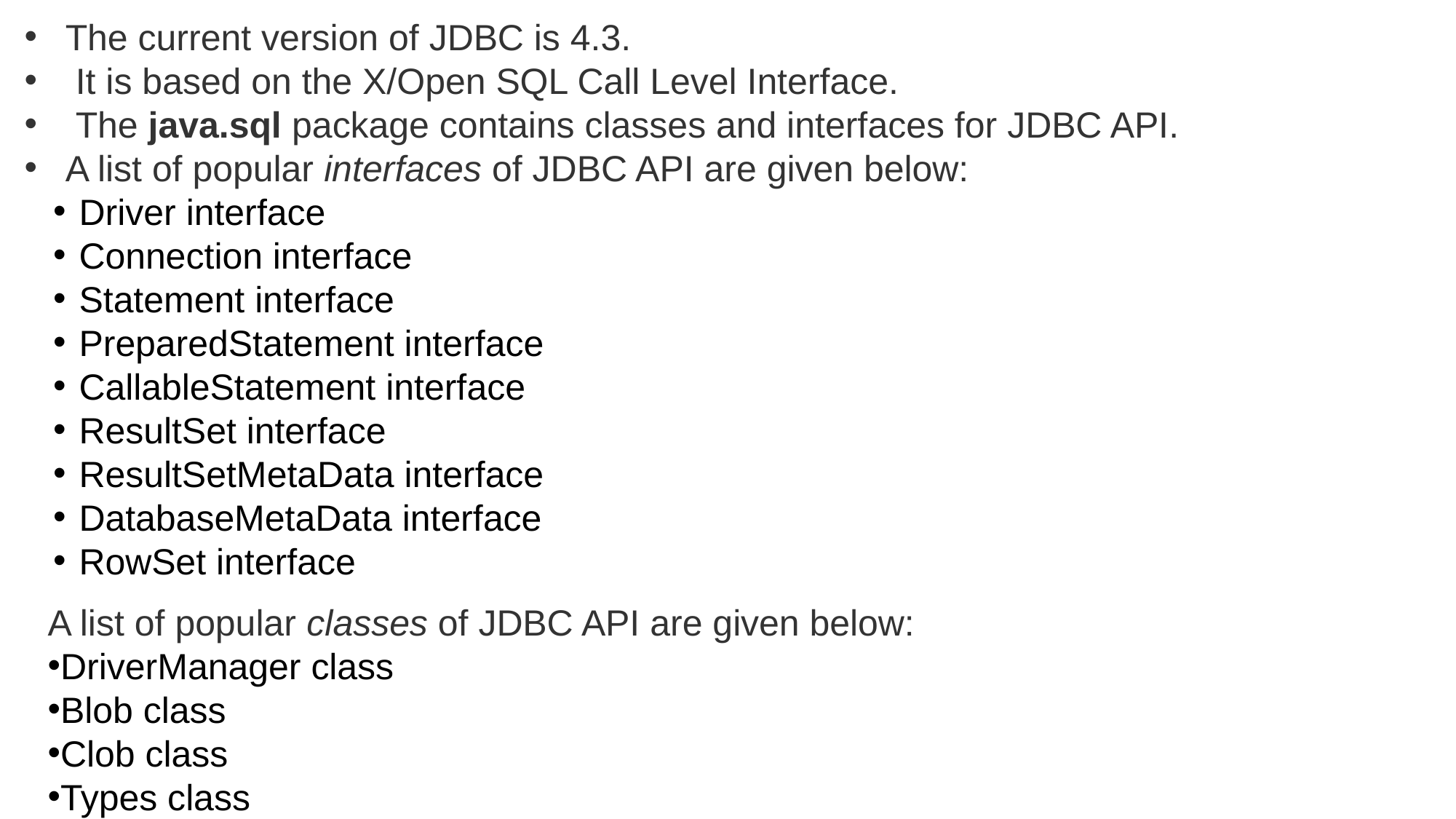

The current version of JDBC is 4.3.
 It is based on the X/Open SQL Call Level Interface.
 The java.sql package contains classes and interfaces for JDBC API.
A list of popular interfaces of JDBC API are given below:
Driver interface
Connection interface
Statement interface
PreparedStatement interface
CallableStatement interface
ResultSet interface
ResultSetMetaData interface
DatabaseMetaData interface
RowSet interface

A list of popular classes of JDBC API are given below:
DriverManager class
Blob class
Clob class
Types class